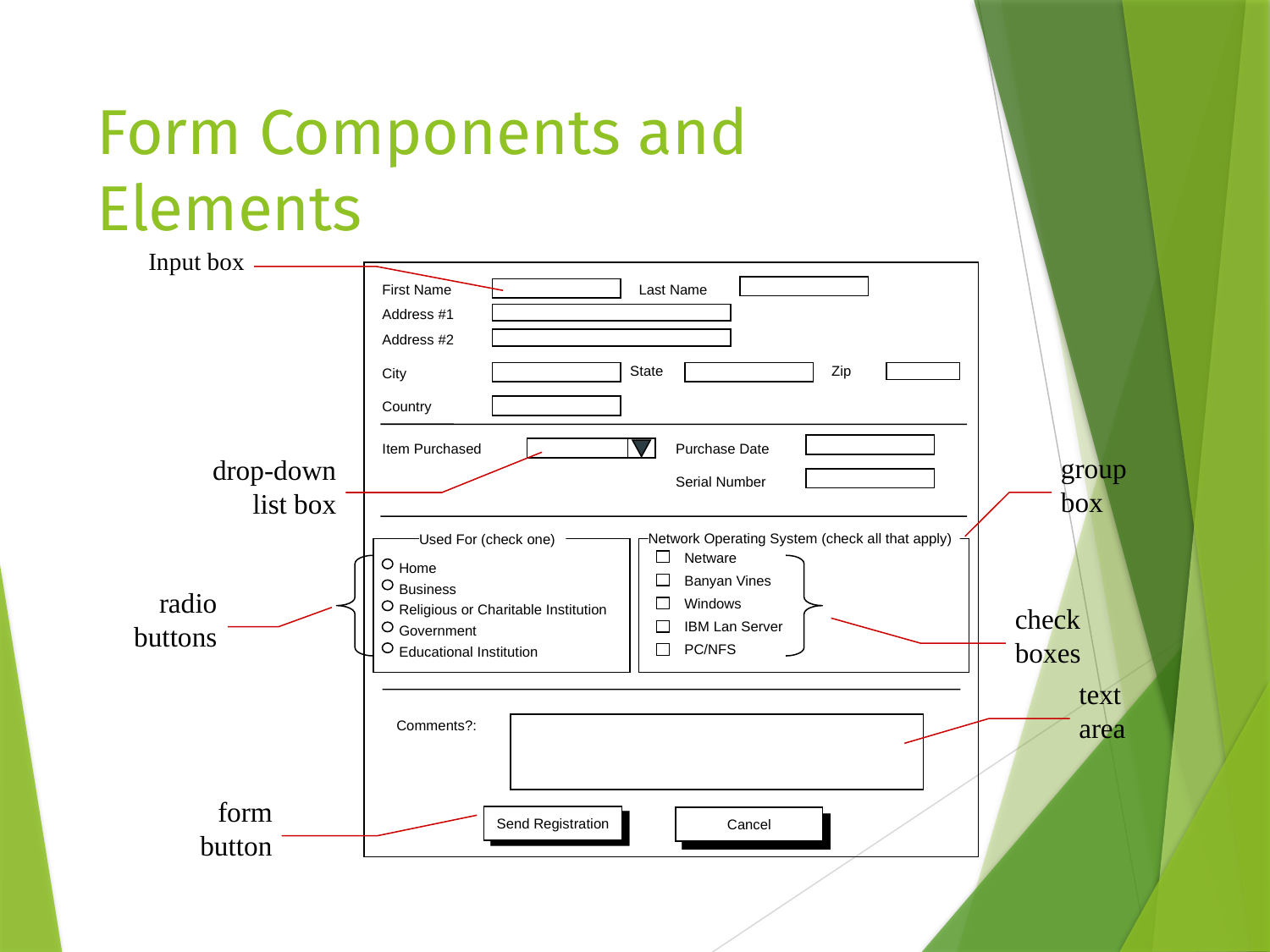

# Form Components and Elements
Input box

First Name
Last Name

Address #1

Address #2
State
Zip

City

Country

Item Purchased
Purchase Date

Serial Number
drop-down list box
group box

Network Operating System (check all that apply)
Used For (check one)

Netware

Home
Banyan Vines

Business
Windows

Religious or Charitable Institution
radio buttons
IBM Lan Server

Government

check boxes
PC/NFS
Educational Institution

text area

Comments?:
Send Registration
Cancel
form button